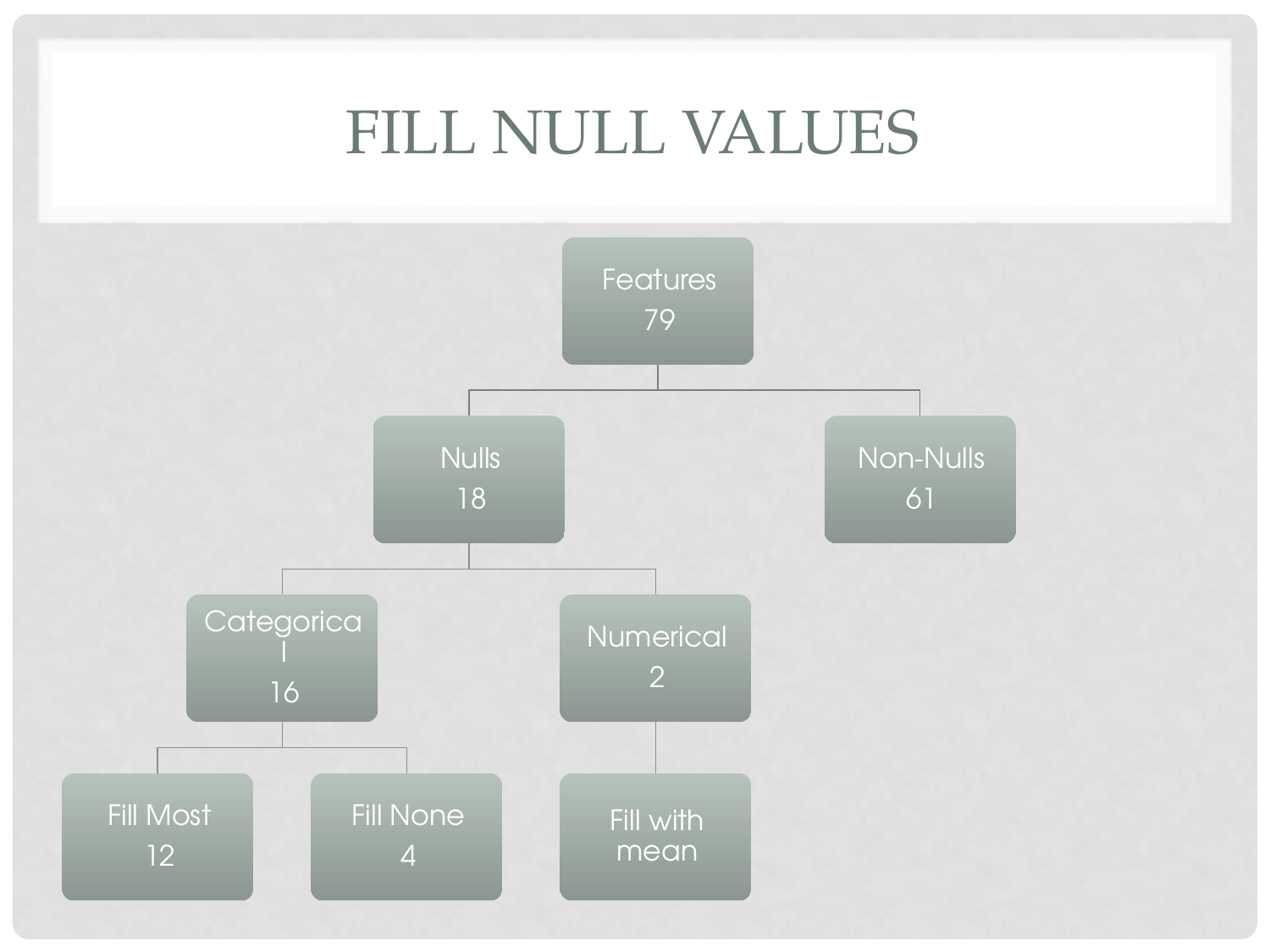

# Fill Null Values
Features
79
Nulls
18
Categorical
16
Fill Most
12
Fill None
4
Numerical
2
Fill with mean
Non-Nulls
61